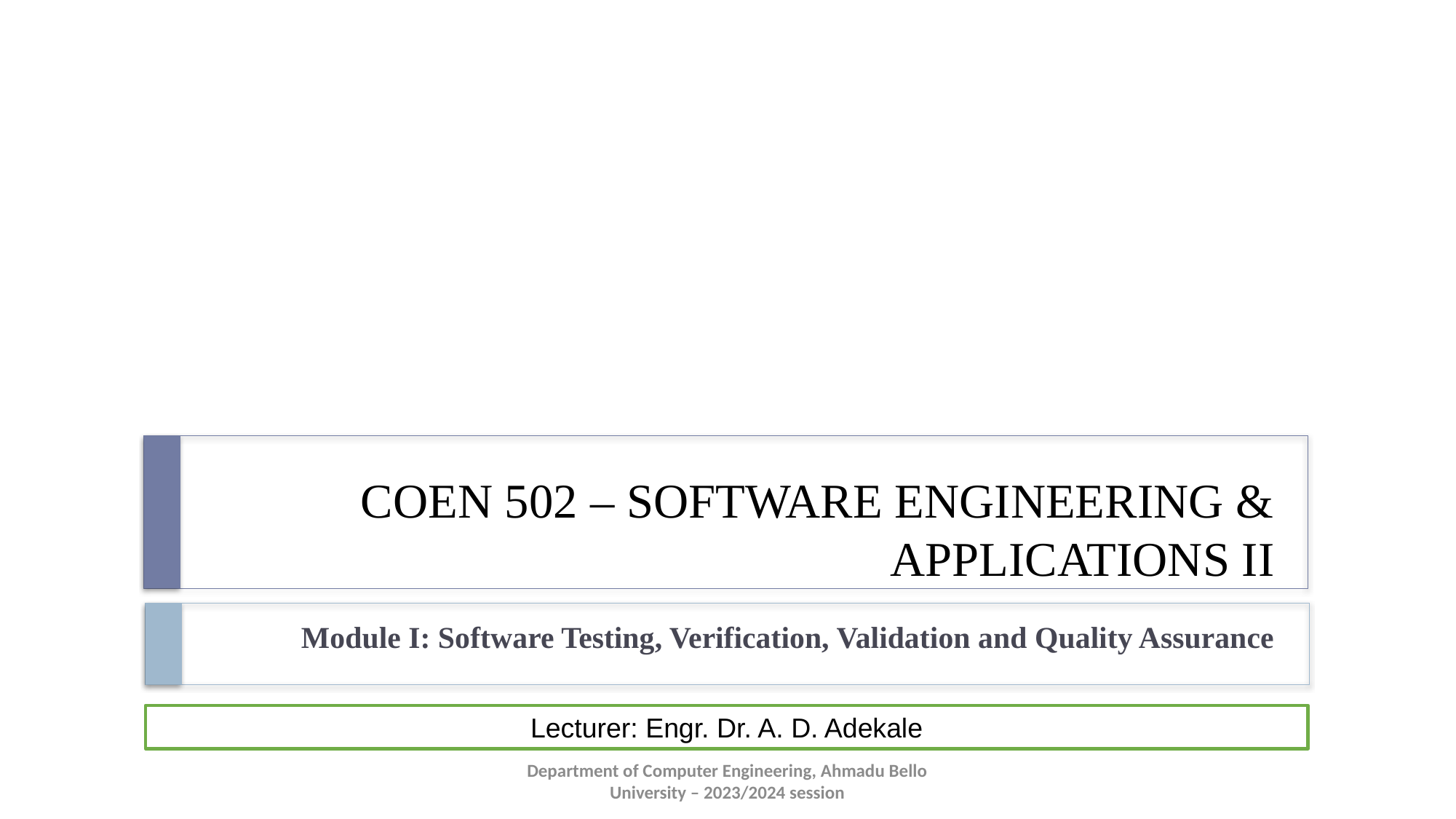

# COEN 502 – SOFTWARE ENGINEERING & APPLICATIONS II
Module I: Software Testing, Verification, Validation and Quality Assurance

Lecturer: Engr. Dr. A. D. Adekale
Department of Computer Engineering, Ahmadu Bello University – 2023/2024 session